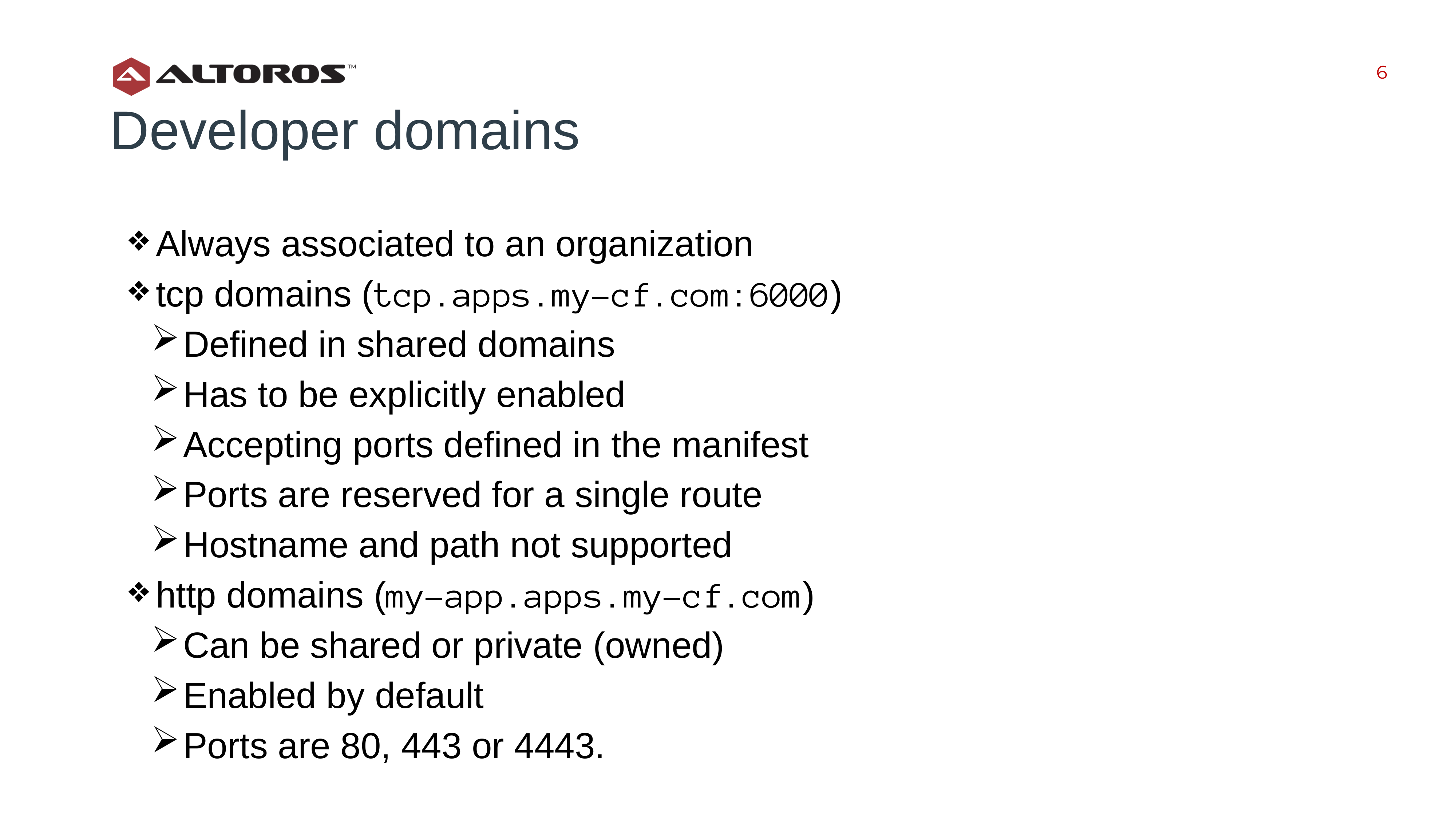

6
6
Developer domains
Always associated to an organization
tcp domains (tcp.apps.my-cf.com:6000)
Defined in shared domains
Has to be explicitly enabled
Accepting ports defined in the manifest
Ports are reserved for a single route
Hostname and path not supported
http domains (my-app.apps.my-cf.com)
Can be shared or private (owned)
Enabled by default
Ports are 80, 443 or 4443.